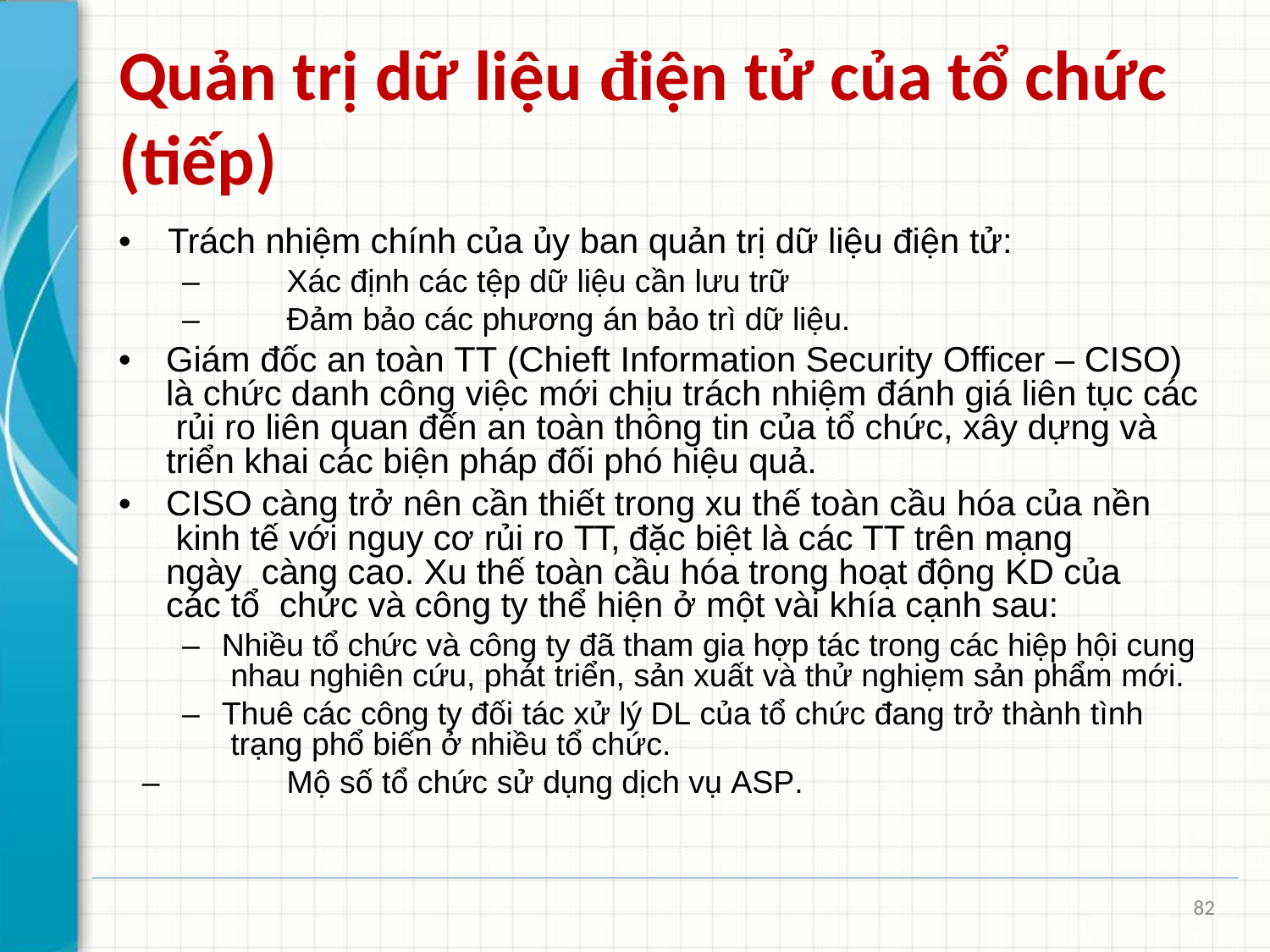

# Quản trị dữ liệu điện tử của tổ chức  (tiếp)
•	Trách nhiệm chính của ủy ban quản trị dữ liệu điện tử:
–	Xác định các tệp dữ liệu cần lưu trữ
–	Đảm bảo các phương án bảo trì dữ liệu.
•	Giám đốc an toàn TT (Chieft Information Security Officer – CISO)  là chức danh công việc mới chịu trách nhiệm đánh giá liên tục các  rủi ro liên quan đến an toàn thông tin của tổ chức, xây dựng và  triển khai các biện pháp đối phó hiệu quả.
•	CISO càng trở nên cần thiết trong xu thế toàn cầu hóa của nền  kinh tế với nguy cơ rủi ro TT, đặc biệt là các TT trên mạng ngày  càng cao. Xu thế toàn cầu hóa trong hoạt động KD của các tổ  chức và công ty thể hiện ở một vài khía cạnh sau:
–	Nhiều tổ chức và công ty đã tham gia hợp tác trong các hiệp hội cung  nhau nghiên cứu, phát triển, sản xuất và thử nghiẹm sản phẩm mới.
–	Thuê các công ty đối tác xử lý DL của tổ chức đang trở thành tình  trạng phổ biến ở nhiều tổ chức.
–	Mộ số tổ chức sử dụng dịch vụ ASP.

82